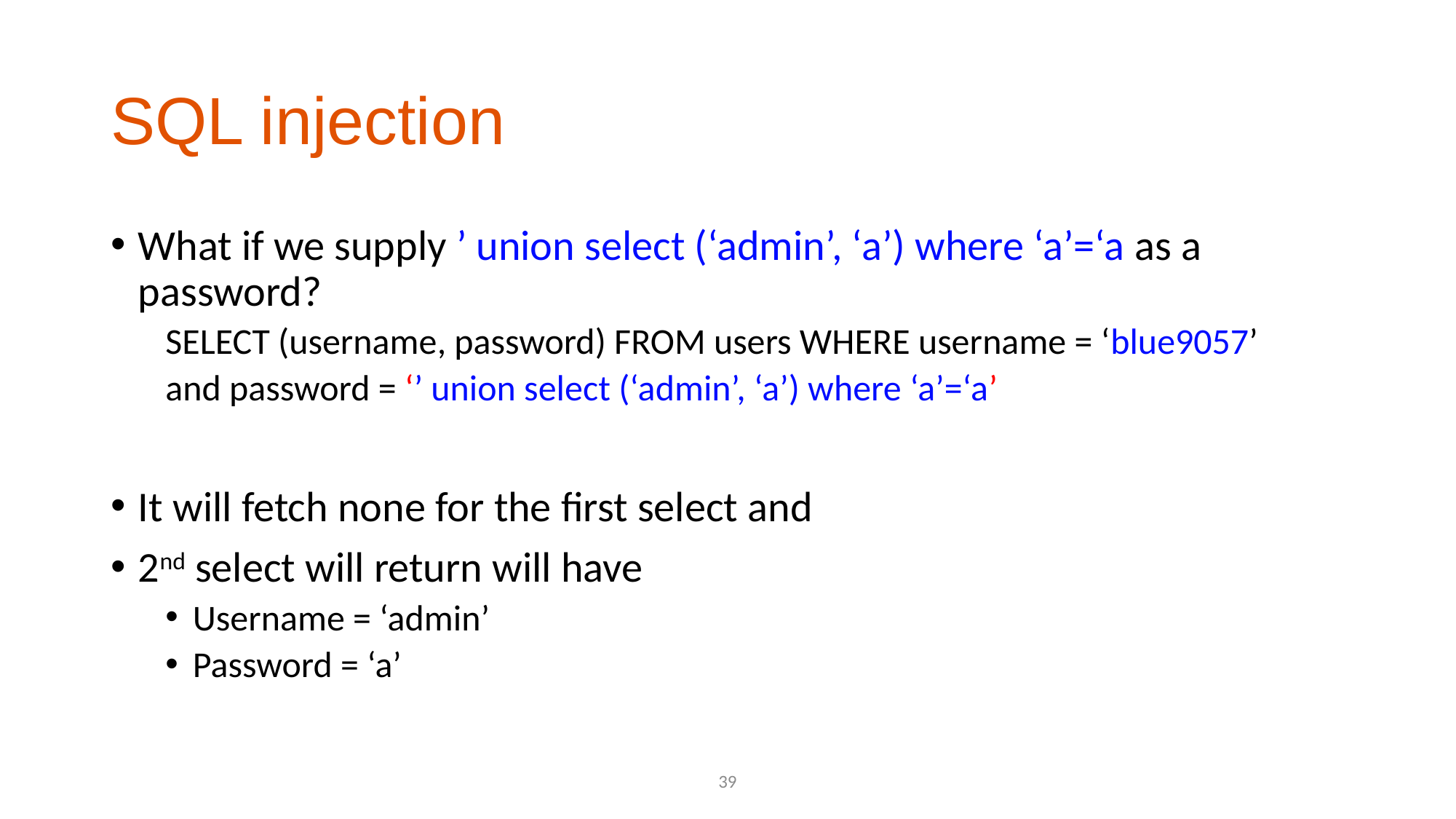

# SQL injection
What if we supply ’ union select (‘admin’, ‘a’) where ‘a’=‘a as a password?
SELECT (username, password) FROM users WHERE username = ‘blue9057’
and password = ‘’ union select (‘admin’, ‘a’) where ‘a’=‘a’

It will fetch none for the first select and
2nd select will return will have
Username = ‘admin’
Password = ‘a’
39